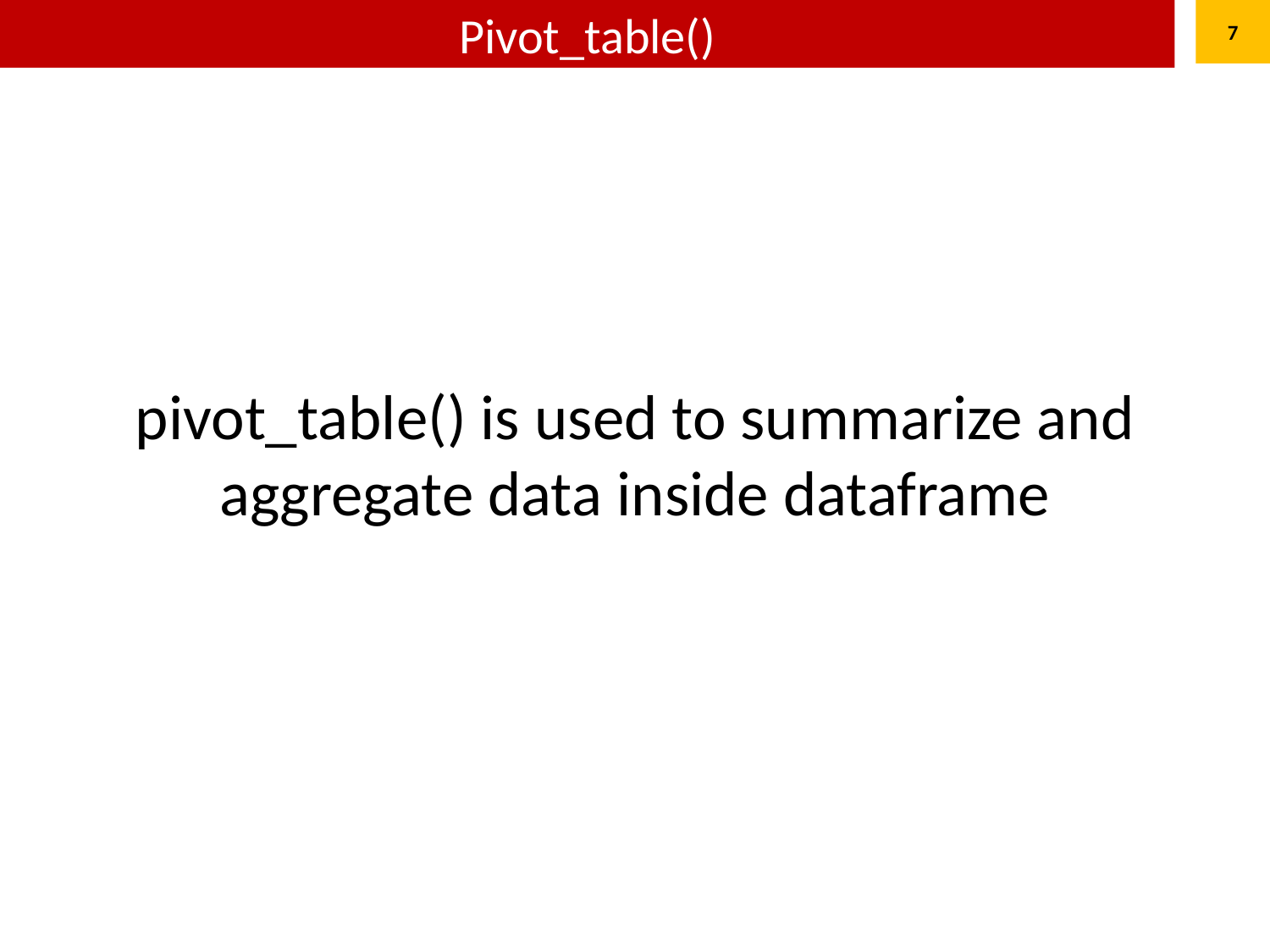

# Pivot_table()
7
pivot_table() is used to summarize and aggregate data inside dataframe